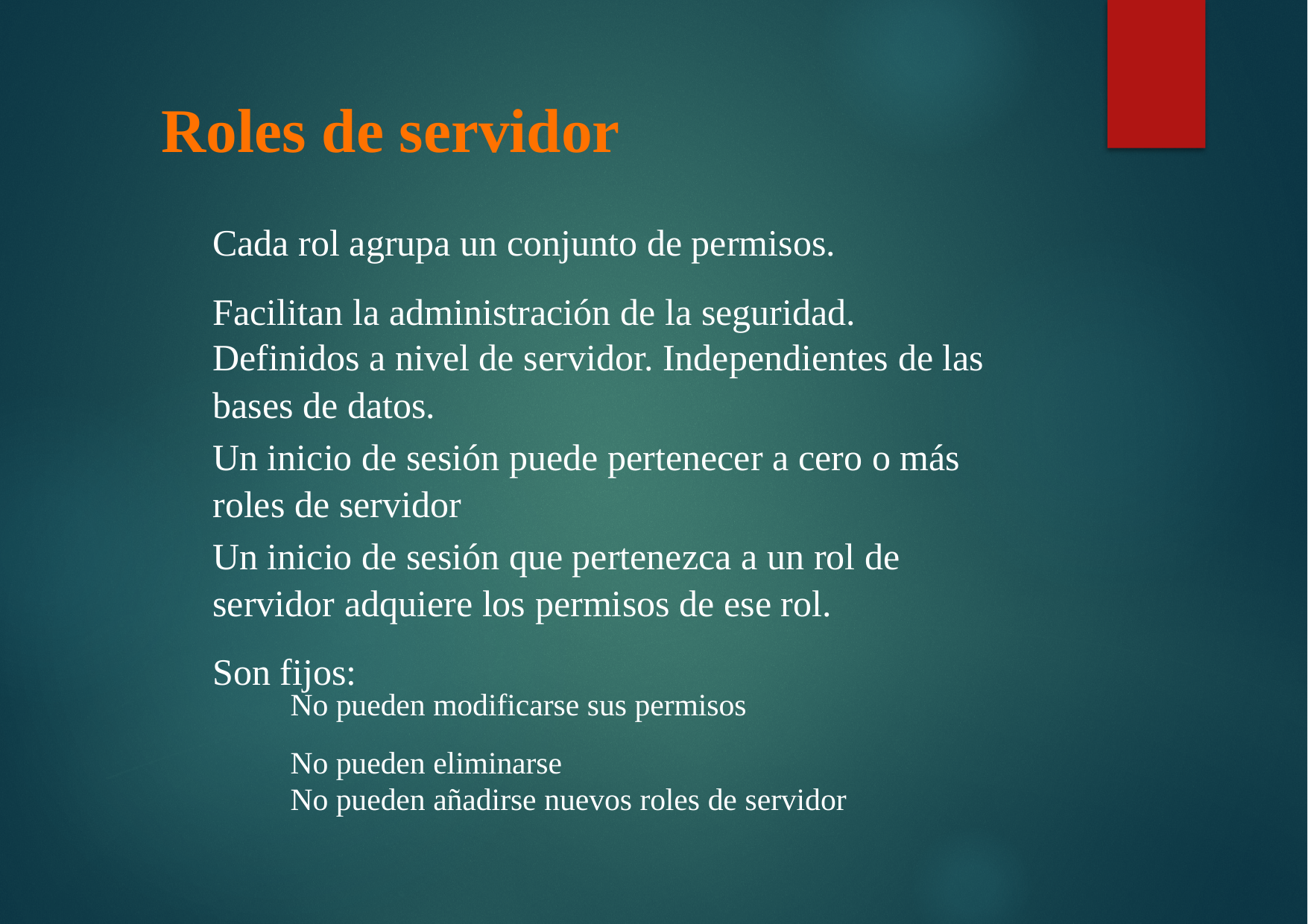

Roles de servidor
Cada rol agrupa un conjunto de permisos.

Facilitan la administración de la seguridad.
Definidos a nivel de servidor. Independientes de las
bases de datos.
Un inicio de sesión puede pertenecer a cero o más
roles de servidor
Un inicio de sesión que pertenezca a un rol de
servidor adquiere los permisos de ese rol.

Son fijos:
No pueden modificarse sus permisos

No pueden eliminarse
No pueden añadirse nuevos roles de servidor